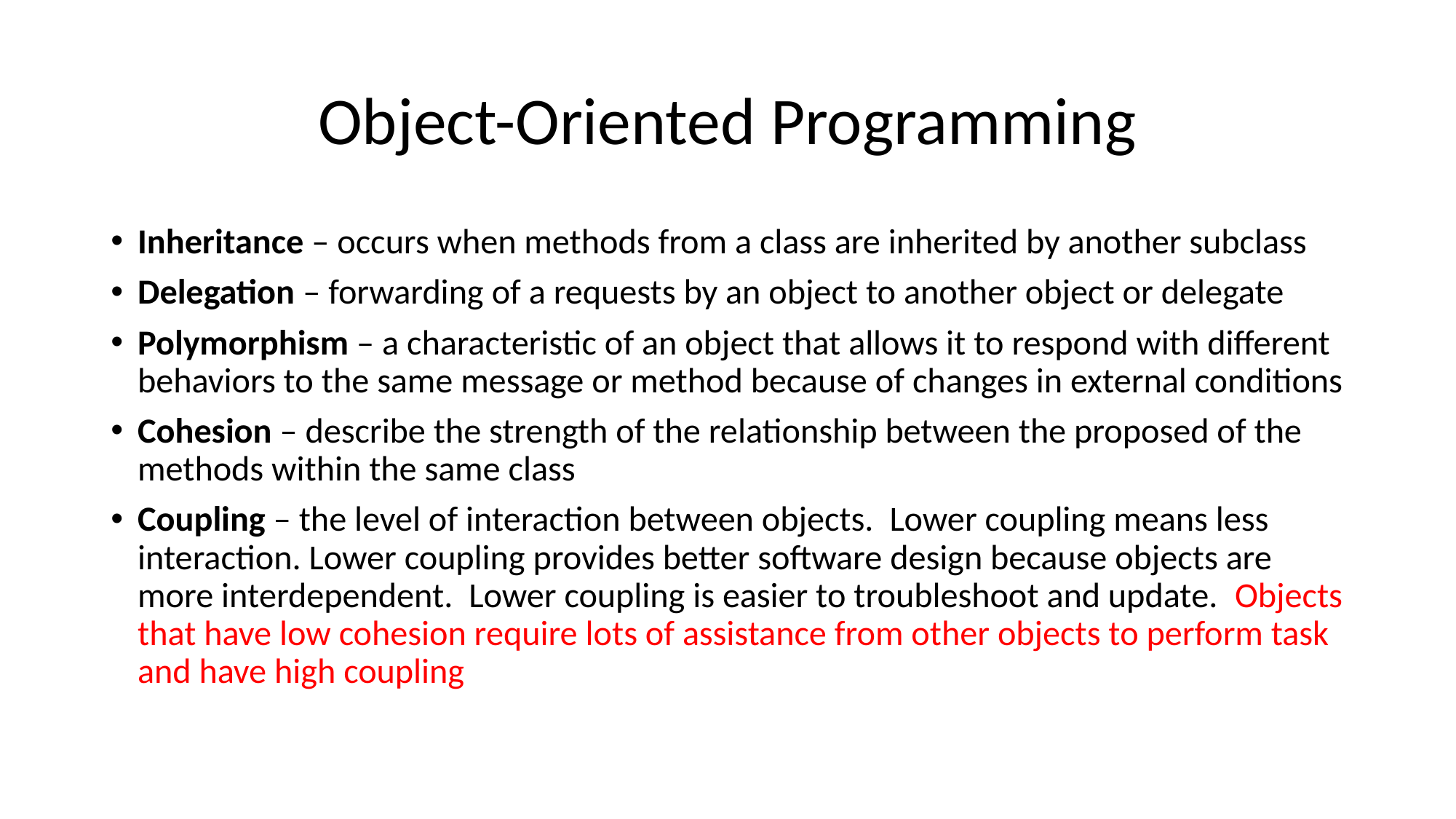

# Object-Oriented Programming
Inheritance – occurs when methods from a class are inherited by another subclass
Delegation – forwarding of a requests by an object to another object or delegate
Polymorphism – a characteristic of an object that allows it to respond with different behaviors to the same message or method because of changes in external conditions
Cohesion – describe the strength of the relationship between the proposed of the methods within the same class
Coupling – the level of interaction between objects.  Lower coupling means less interaction. Lower coupling provides better software design because objects are more interdependent.  Lower coupling is easier to troubleshoot and update.  Objects that have low cohesion require lots of assistance from other objects to perform task and have high coupling